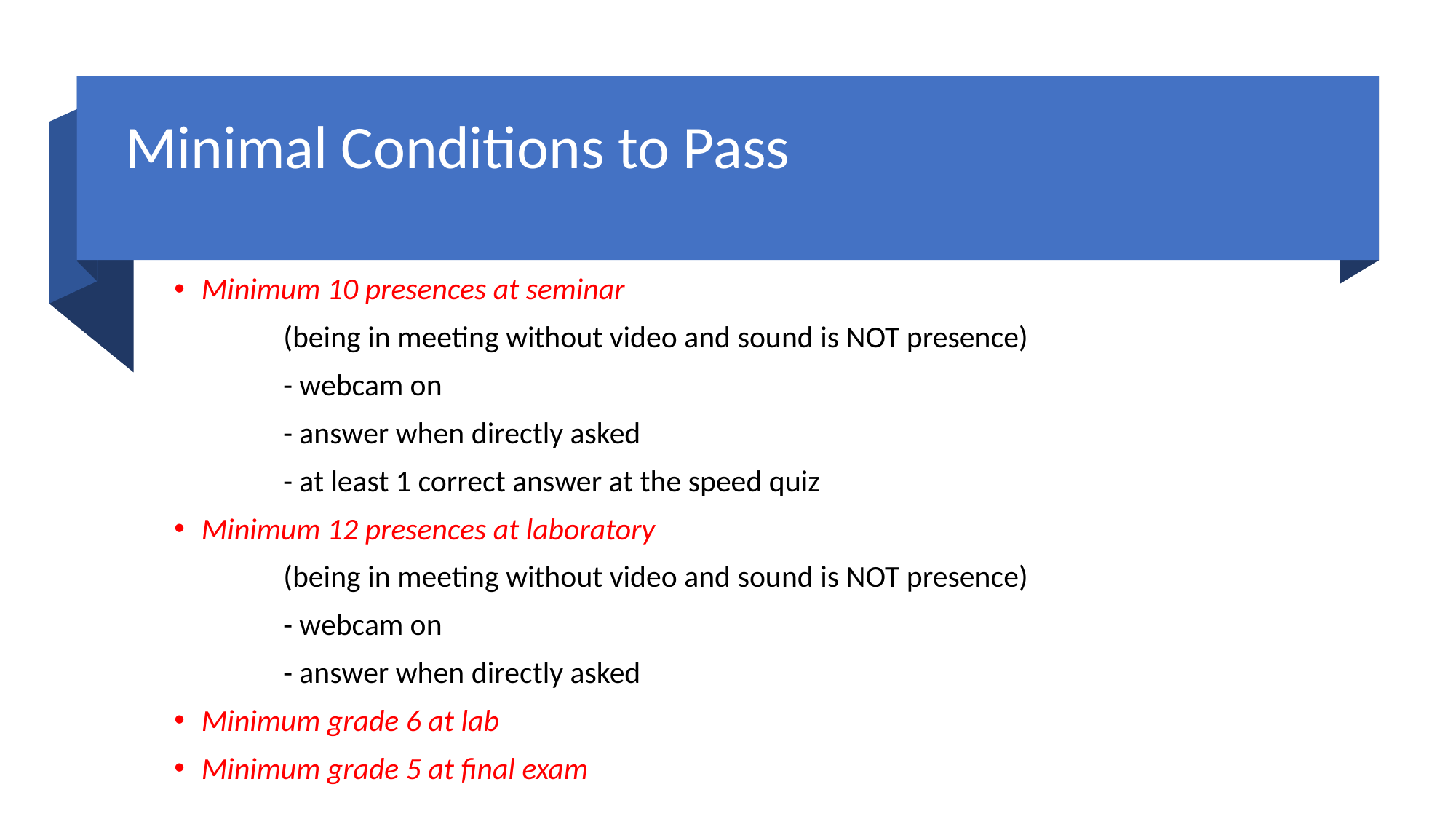

# Minimal Conditions to Pass

Minimum 10 presences at seminar
	(being in meeting without video and sound is NOT presence)
	- webcam on
	- answer when directly asked
	- at least 1 correct answer at the speed quiz
Minimum 12 presences at laboratory
	(being in meeting without video and sound is NOT presence)
	- webcam on
	- answer when directly asked
Minimum grade 6 at lab
Minimum grade 5 at final exam